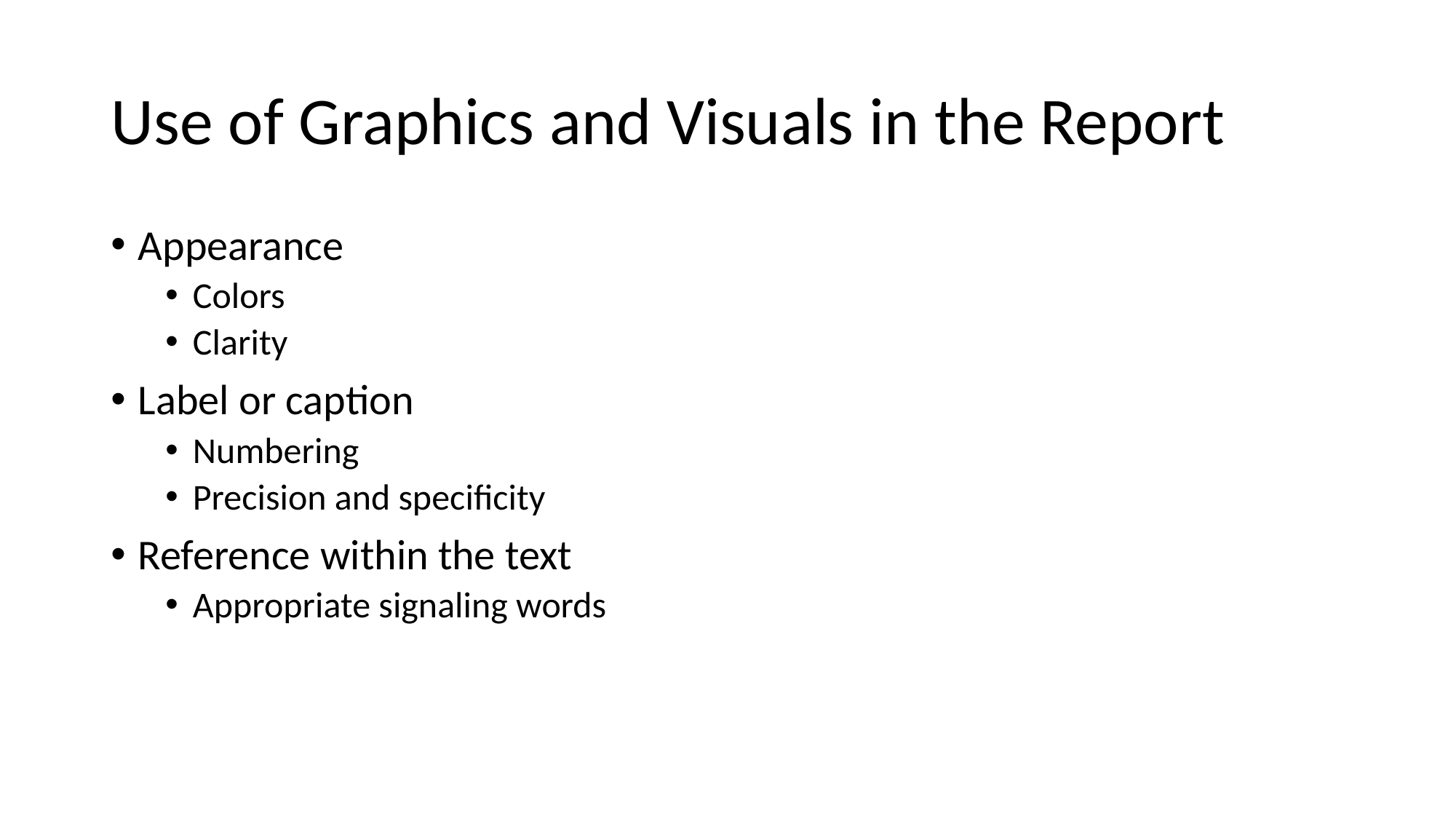

# Use of Graphics and Visuals in the Report
Appearance
Colors
Clarity
Label or caption
Numbering
Precision and specificity
Reference within the text
Appropriate signaling words